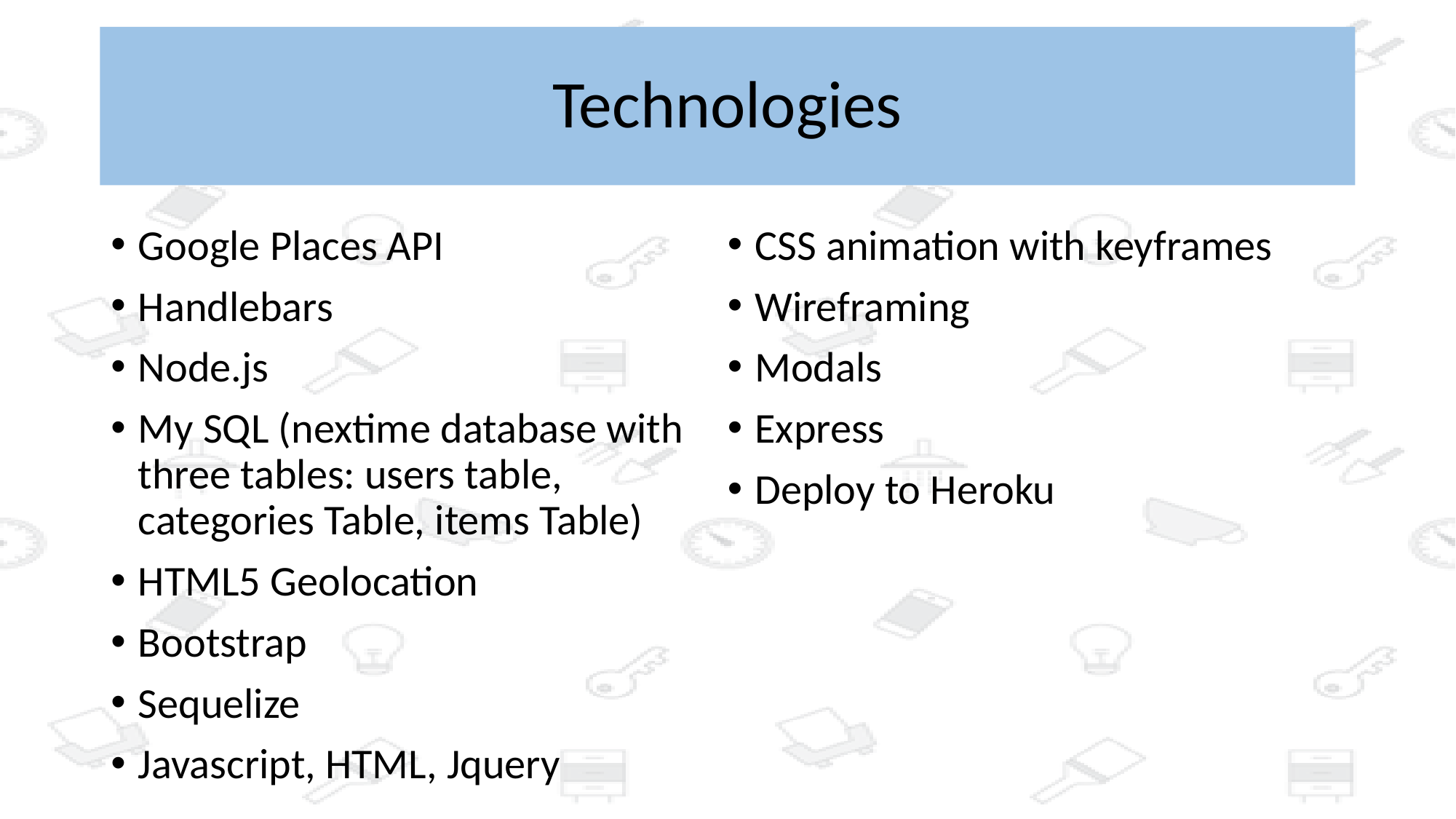

# Technologies
Google Places API
Handlebars
Node.js
My SQL (nextime database with three tables: users table, categories Table, items Table)
HTML5 Geolocation
Bootstrap
Sequelize
Javascript, HTML, Jquery
CSS animation with keyframes
Wireframing
Modals
Express
Deploy to Heroku